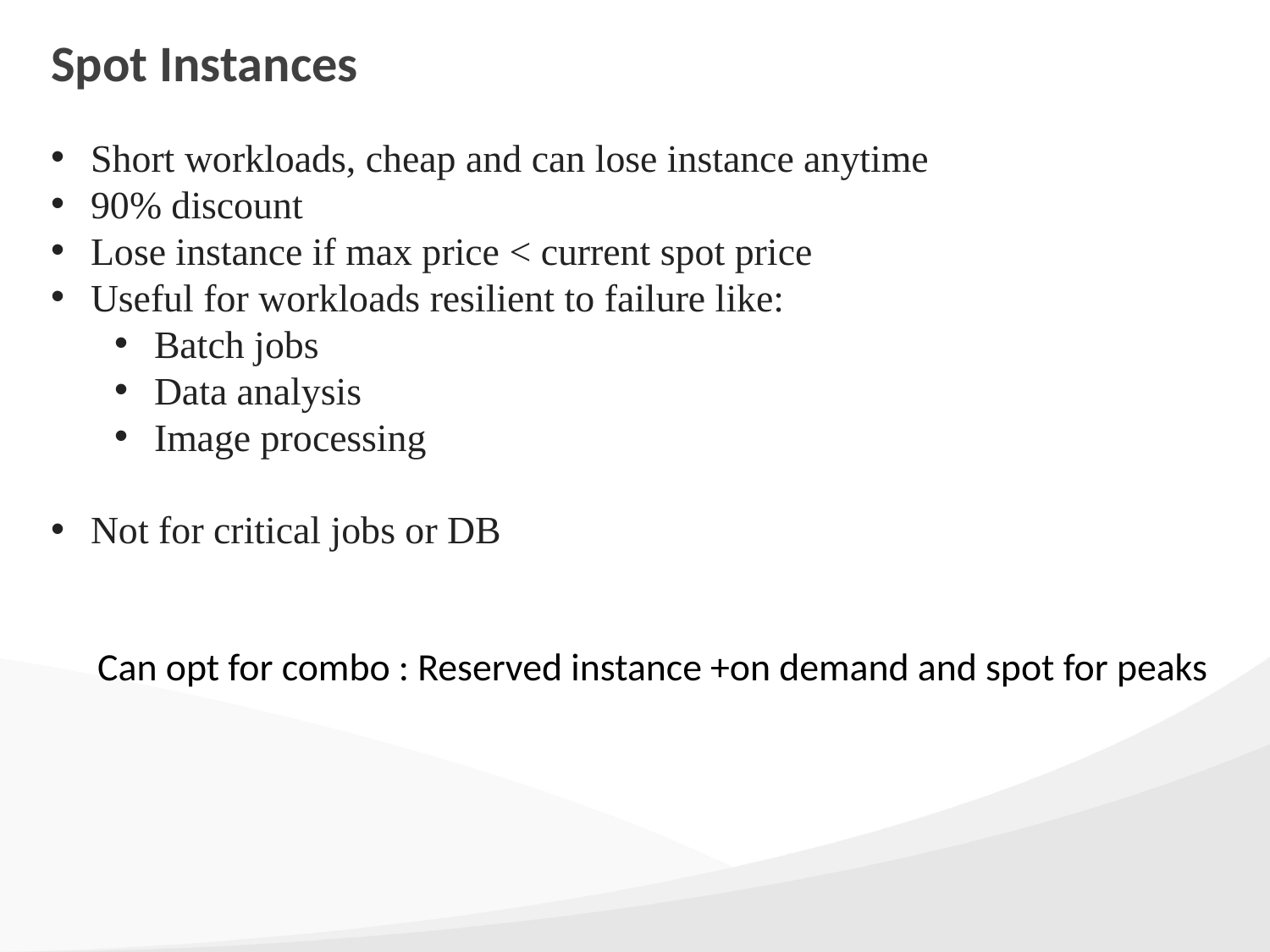

# Spot Instances
Short workloads, cheap and can lose instance anytime
90% discount
Lose instance if max price < current spot price
Useful for workloads resilient to failure like:
Batch jobs
Data analysis
Image processing

Not for critical jobs or DB

Can opt for combo : Reserved instance +on demand and spot for peaks